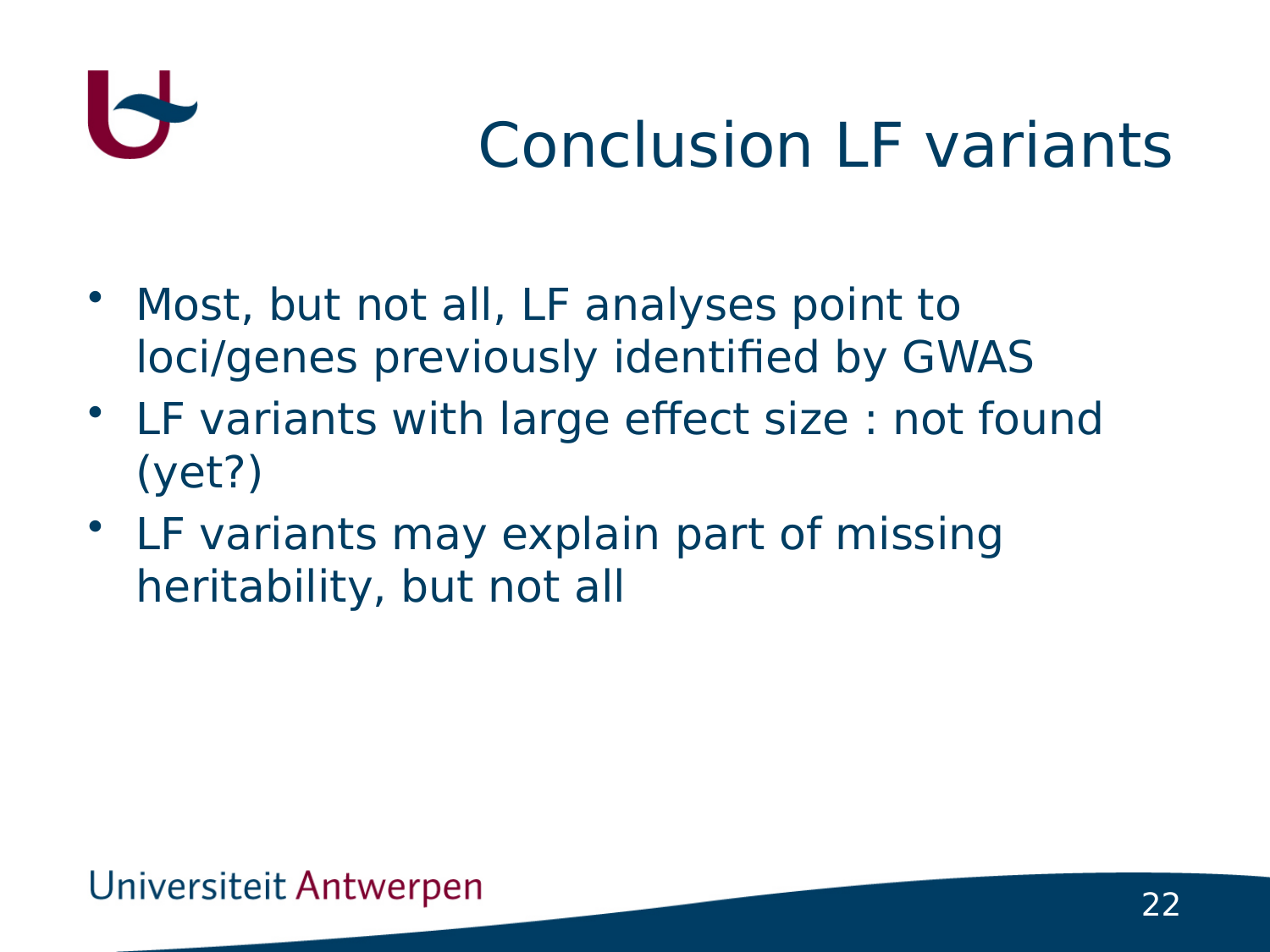

# Conclusion LF variants
Most, but not all, LF analyses point to loci/genes previously identified by GWAS
LF variants with large effect size : not found (yet?)
LF variants may explain part of missing heritability, but not all